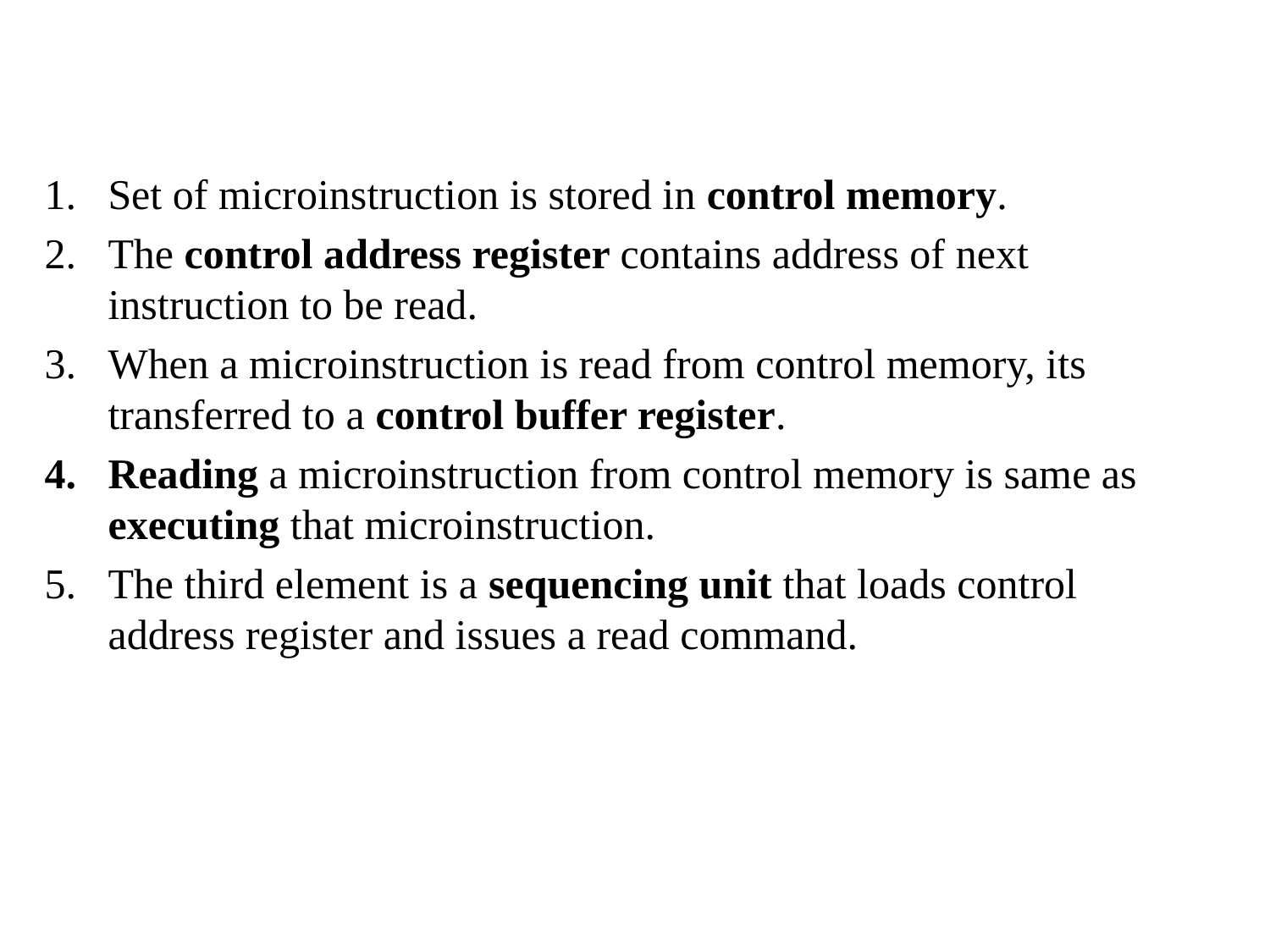

Set of microinstruction is stored in control memory.
The control address register contains address of next instruction to be read.
When a microinstruction is read from control memory, its transferred to a control buffer register.
Reading a microinstruction from control memory is same as executing that microinstruction.
The third element is a sequencing unit that loads control address register and issues a read command.